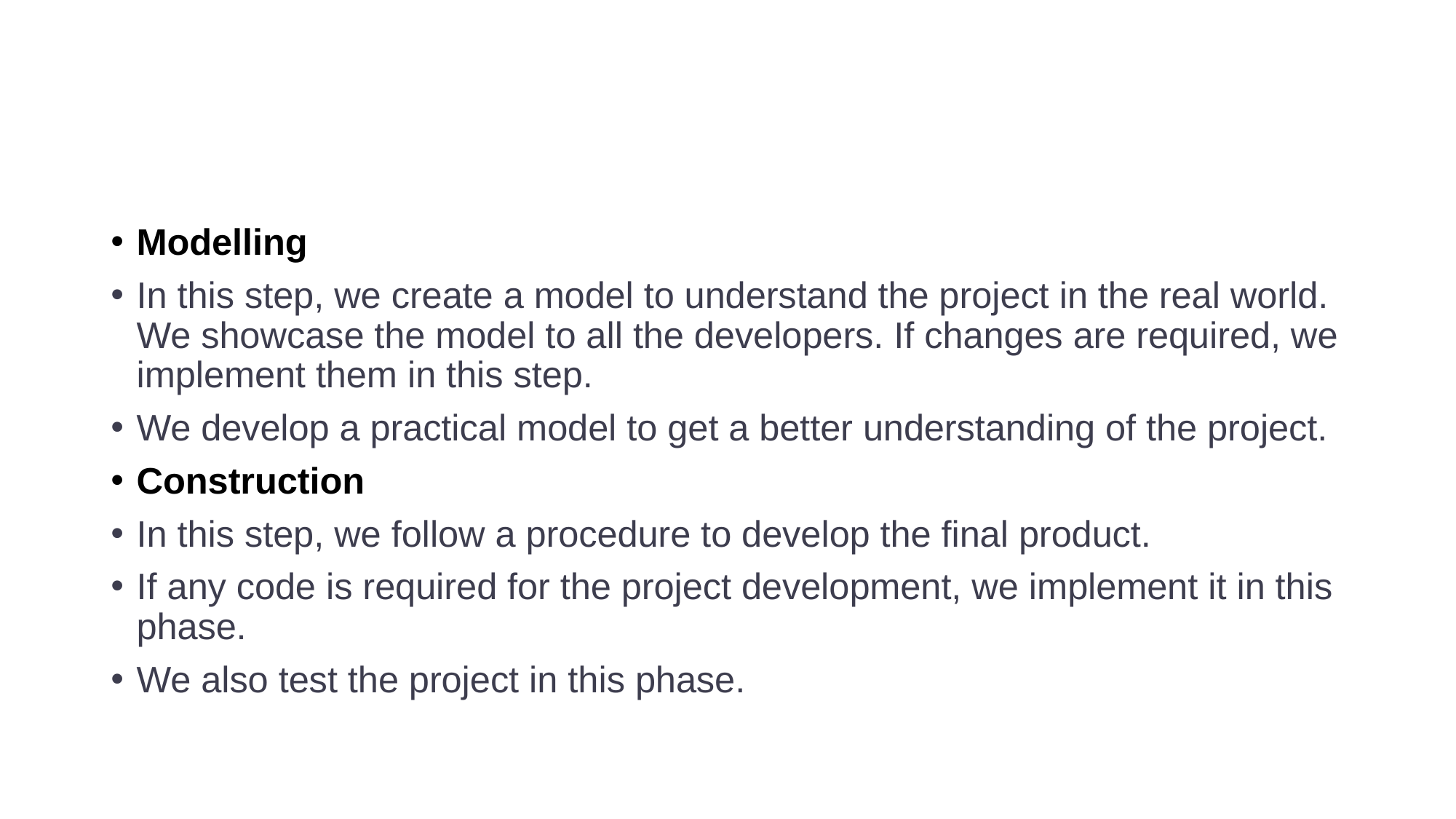

#
Modelling
In this step, we create a model to understand the project in the real world. We showcase the model to all the developers. If changes are required, we implement them in this step.
We develop a practical model to get a better understanding of the project.
Construction
In this step, we follow a procedure to develop the final product.
If any code is required for the project development, we implement it in this phase.
We also test the project in this phase.